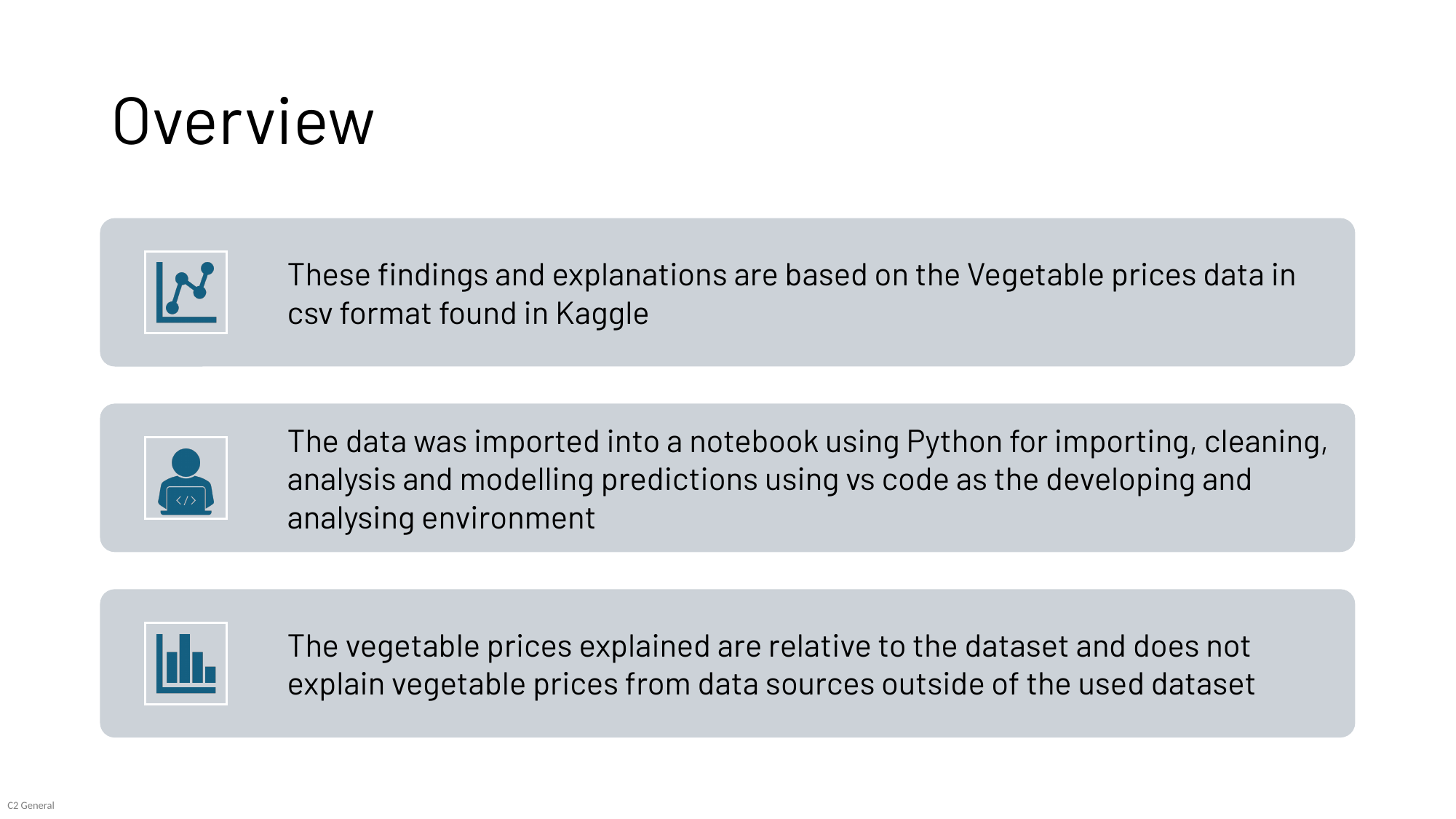

# Overview
These findings and explanations are based on the Vegetable prices data in csv format found in Kaggle
The data was imported into a notebook using Python for importing, cleaning, analysis and modelling predictions using vs code as the developing and analysing environment
The vegetable prices explained are relative to the dataset and does not explain vegetable prices from data sources outside of the used dataset